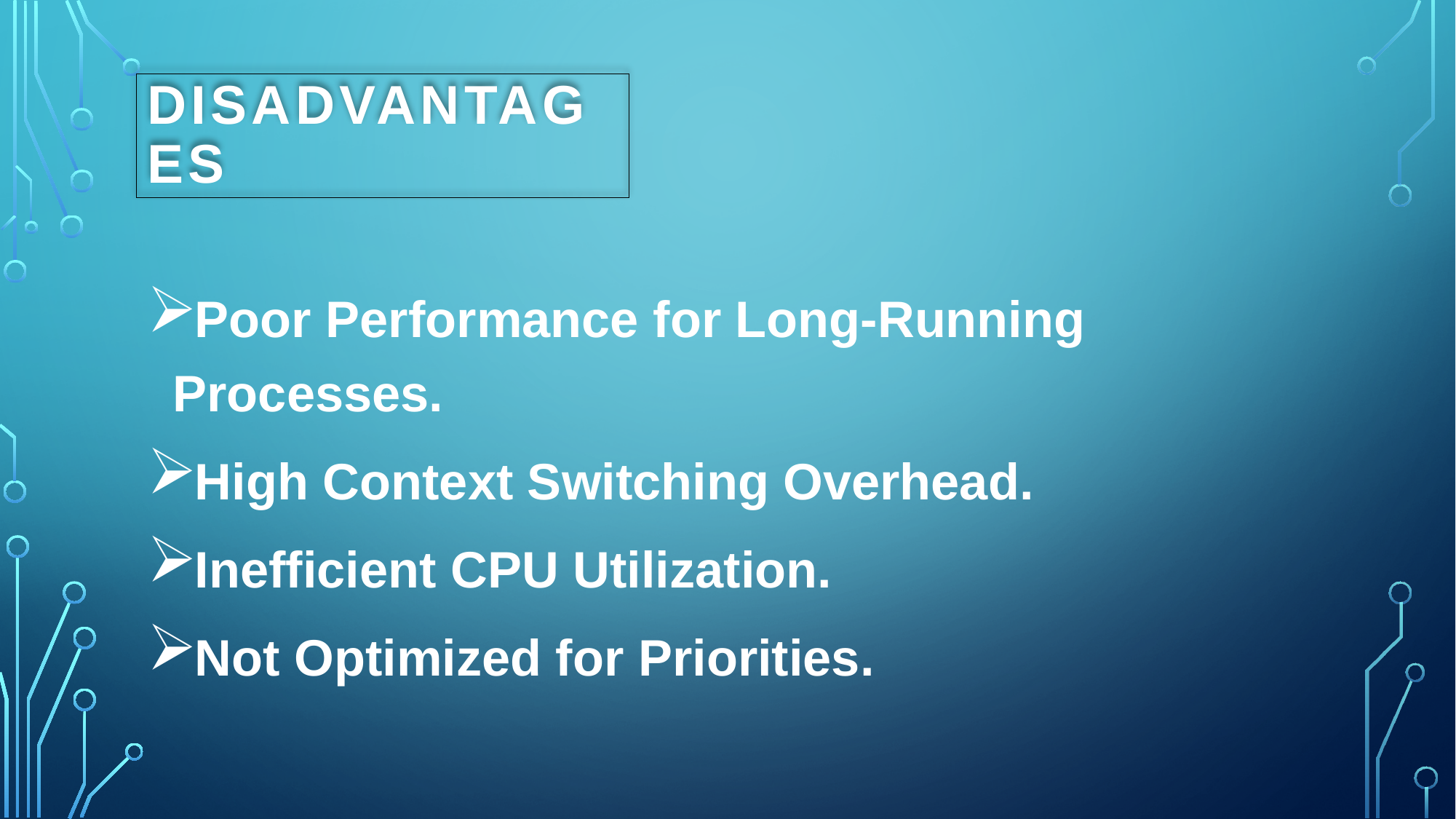

# Disadvantages
Poor Performance for Long-Running Processes.
High Context Switching Overhead.
Inefficient CPU Utilization.
Not Optimized for Priorities.